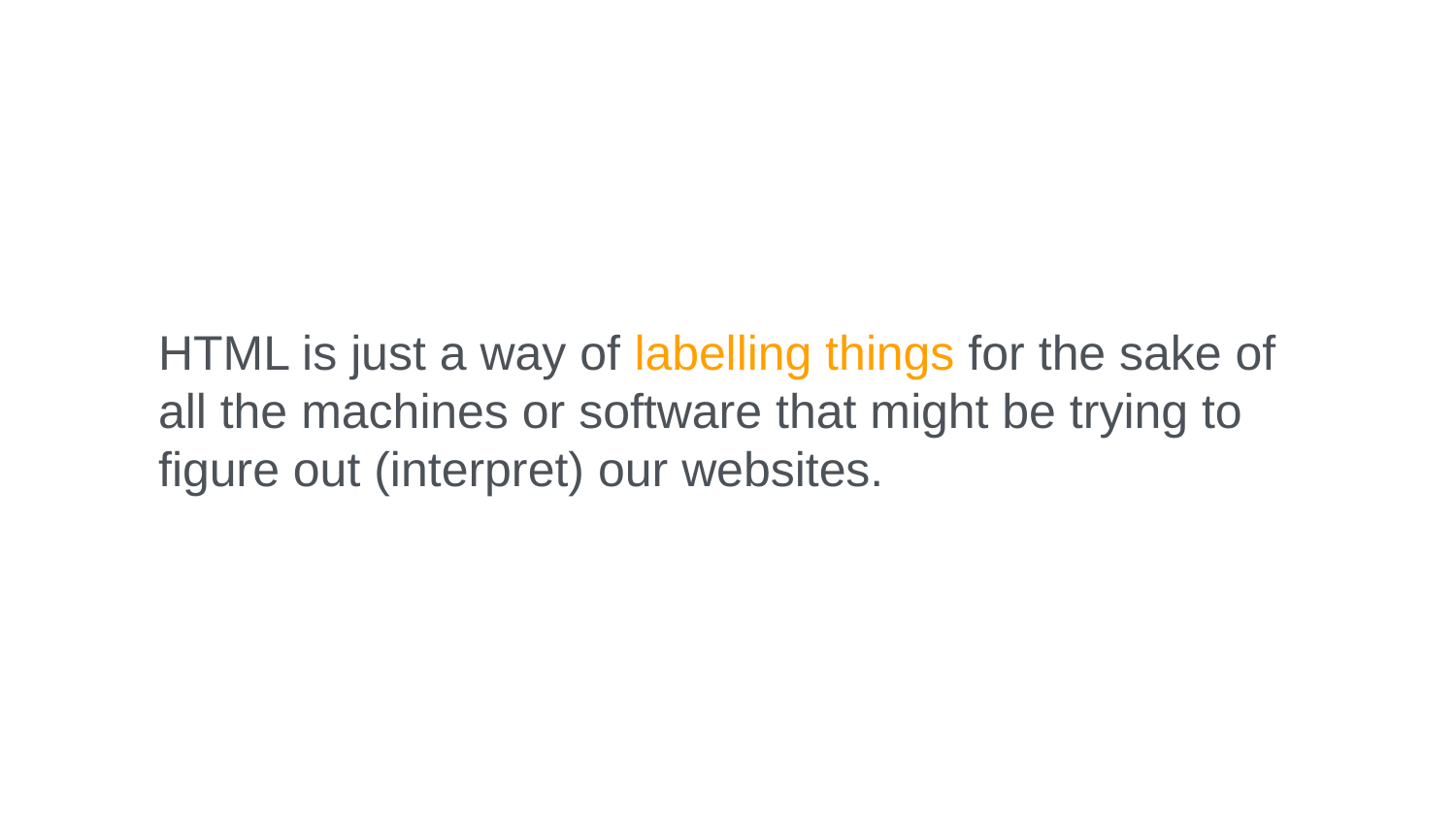

HTML is just a way of labelling things for the sake of all the machines or software that might be trying to figure out (interpret) our websites.